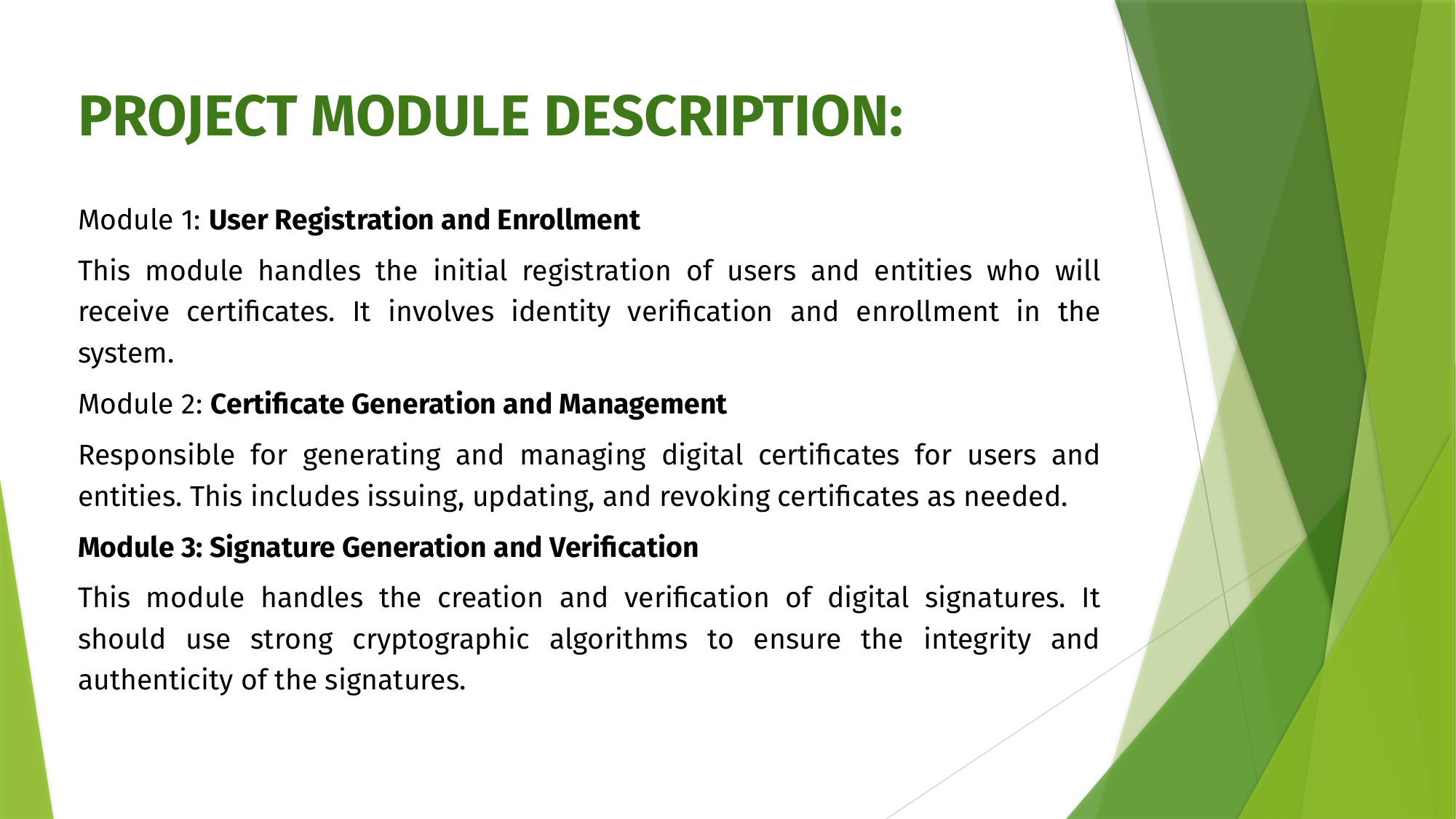

# PROJECT MODULE DESCRIPTION:
Module 1: User Registration and Enrollment
This module handles the initial registration of users and entities who will receive certificates. It involves identity verification and enrollment in the system.
Module 2: Certificate Generation and Management
Responsible for generating and managing digital certificates for users and entities. This includes issuing, updating, and revoking certificates as needed.
Module 3: Signature Generation and Verification
This module handles the creation and verification of digital signatures. It should use strong cryptographic algorithms to ensure the integrity and authenticity of the signatures.